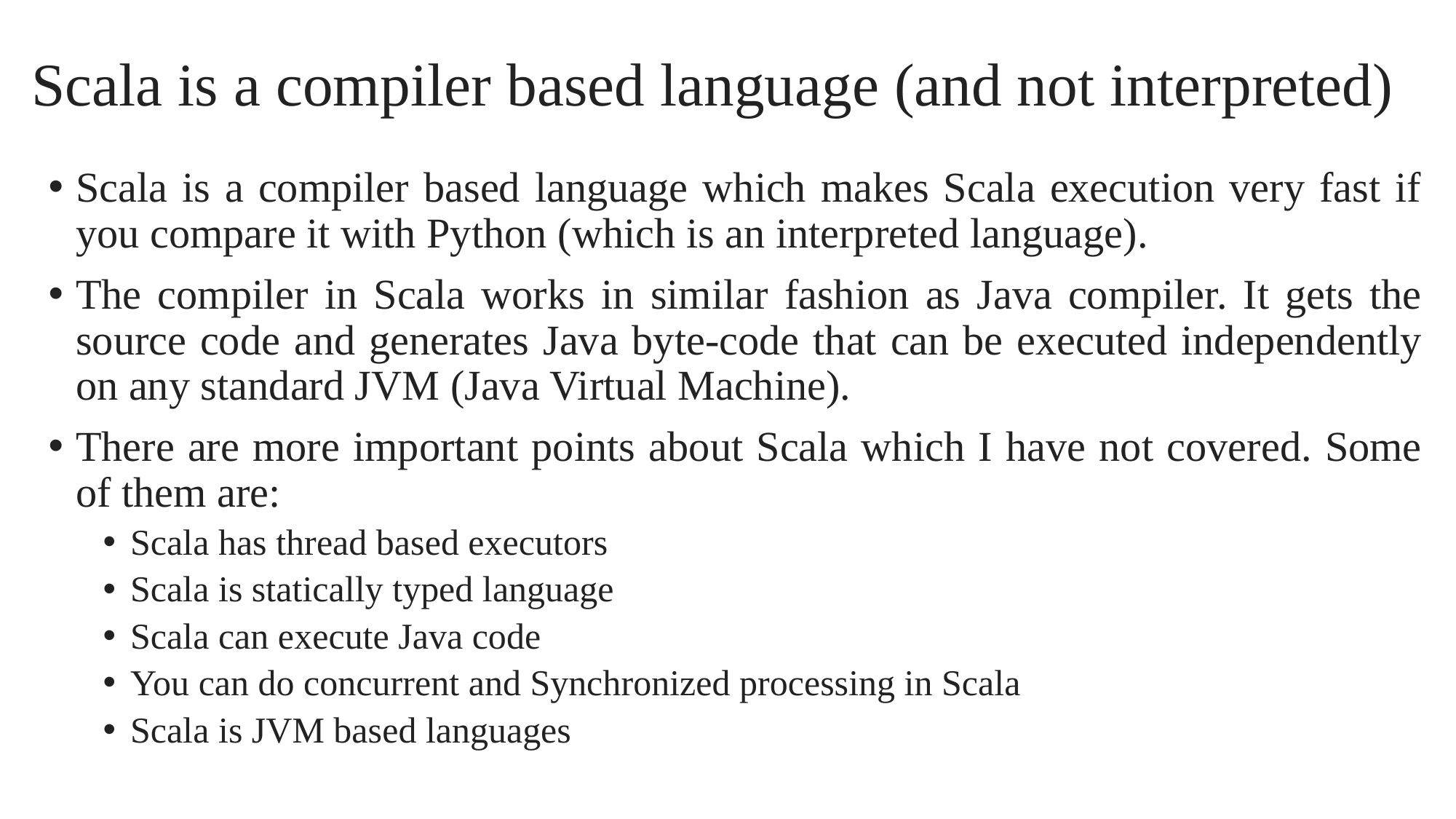

# Scala is a compiler based language (and not interpreted)
Scala is a compiler based language which makes Scala execution very fast if you compare it with Python (which is an interpreted language).
The compiler in Scala works in similar fashion as Java compiler. It gets the source code and generates Java byte-code that can be executed independently on any standard JVM (Java Virtual Machine).
There are more important points about Scala which I have not covered. Some of them are:
Scala has thread based executors
Scala is statically typed language
Scala can execute Java code
You can do concurrent and Synchronized processing in Scala
Scala is JVM based languages